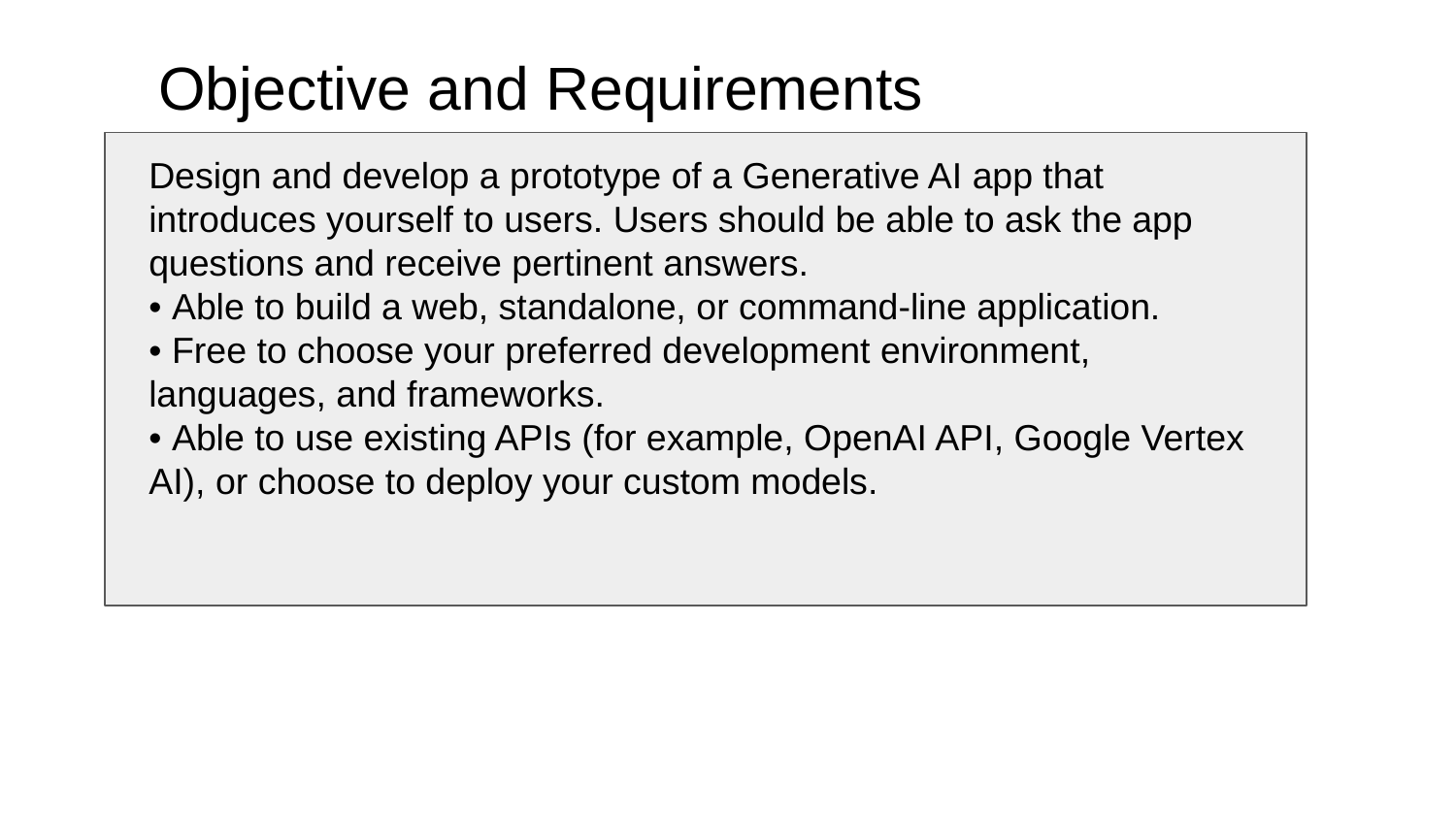

# Objective and Requirements

Design and develop a prototype of a Generative AI app that
introduces yourself to users. Users should be able to ask the app questions and receive pertinent answers.
• Able to build a web, standalone, or command-line application.
• Free to choose your preferred development environment, languages, and frameworks.
• Able to use existing APIs (for example, OpenAI API, Google Vertex AI), or choose to deploy your custom models.